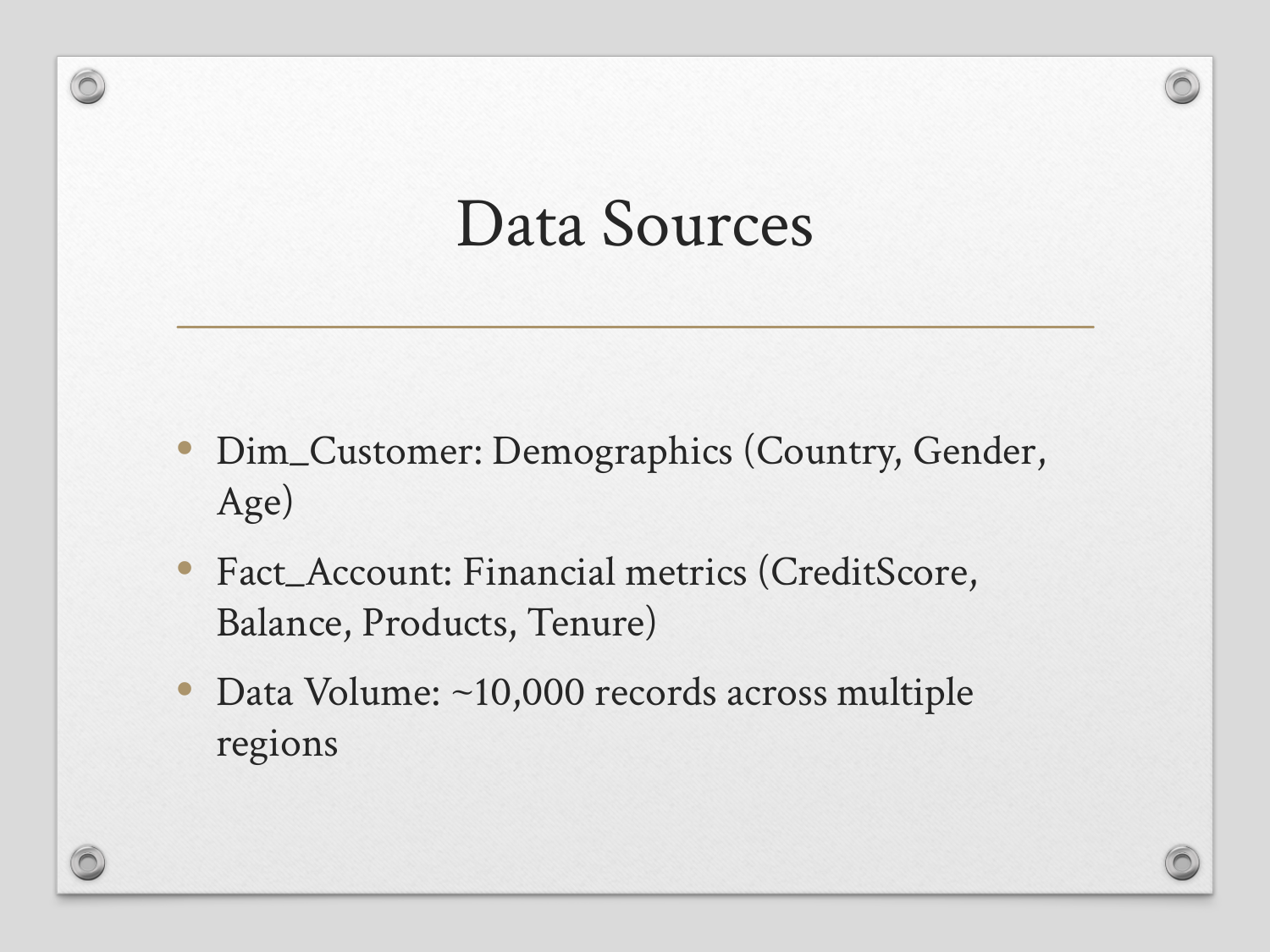

# Data Sources

Dim_Customer: Demographics (Country, Gender, Age)
Fact_Account: Financial metrics (CreditScore, Balance, Products, Tenure)
Data Volume: ~10,000 records across multiple regions